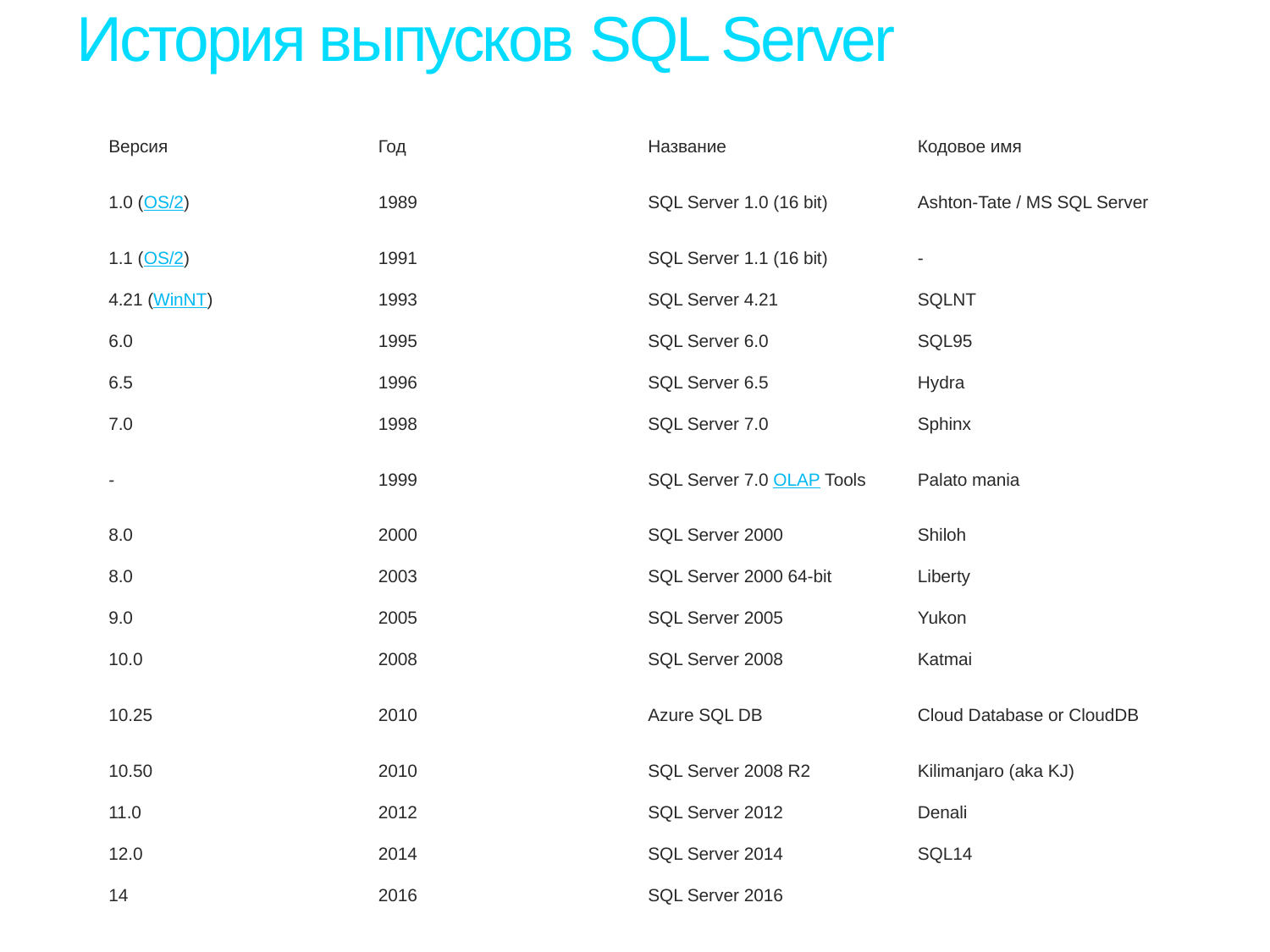

# История выпусков SQL Server
|  |  |  |  |
| --- | --- | --- | --- |
| Версия | Год | Название | Кодовое имя |
| 1.0 (OS/2) | 1989 | SQL Server 1.0 (16 bit) | Ashton-Tate / MS SQL Server |
| 1.1 (OS/2) | 1991 | SQL Server 1.1 (16 bit) | - |
| 4.21 (WinNT) | 1993 | SQL Server 4.21 | SQLNT |
| 6.0 | 1995 | SQL Server 6.0 | SQL95 |
| 6.5 | 1996 | SQL Server 6.5 | Hydra |
| 7.0 | 1998 | SQL Server 7.0 | Sphinx |
| - | 1999 | SQL Server 7.0 OLAP Tools | Palato mania |
| 8.0 | 2000 | SQL Server 2000 | Shiloh |
| 8.0 | 2003 | SQL Server 2000 64-bit | Liberty |
| 9.0 | 2005 | SQL Server 2005 | Yukon |
| 10.0 | 2008 | SQL Server 2008 | Katmai |
| 10.25 | 2010 | Azure SQL DB | Cloud Database or CloudDB |
| 10.50 | 2010 | SQL Server 2008 R2 | Kilimanjaro (aka KJ) |
| 11.0 | 2012 | SQL Server 2012 | Denali |
| 12.0 | 2014 | SQL Server 2014 | SQL14 |
| 14 | 2016 | SQL Server 2016 |  |